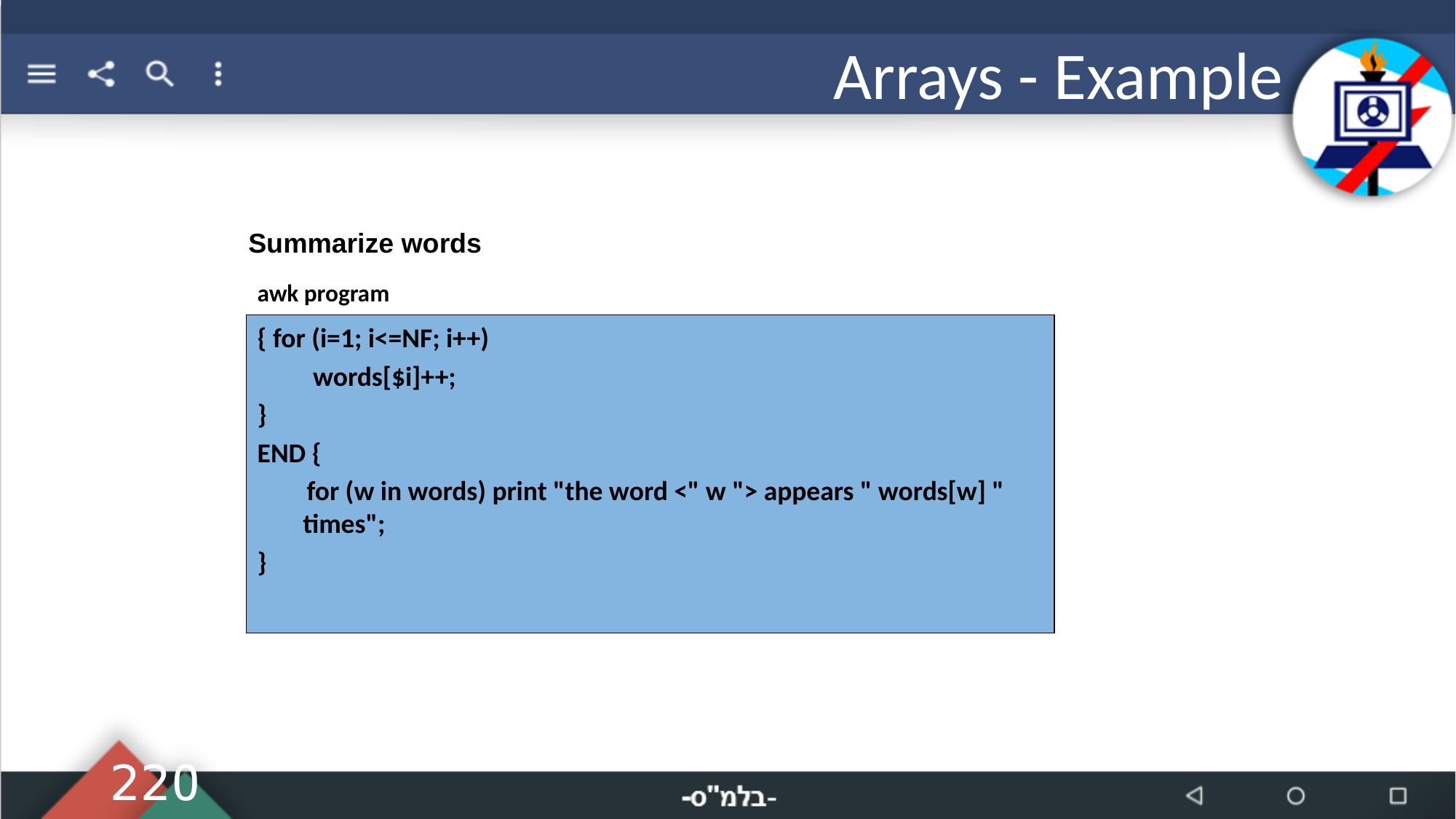

# Arrays - Example
Summarize words
awk program
{ for (i=1; i<=NF; i++)
         words[$i]++;
}
END {
        for (w in words) print "the word <" w "> appears " words[w] " times";
}

220